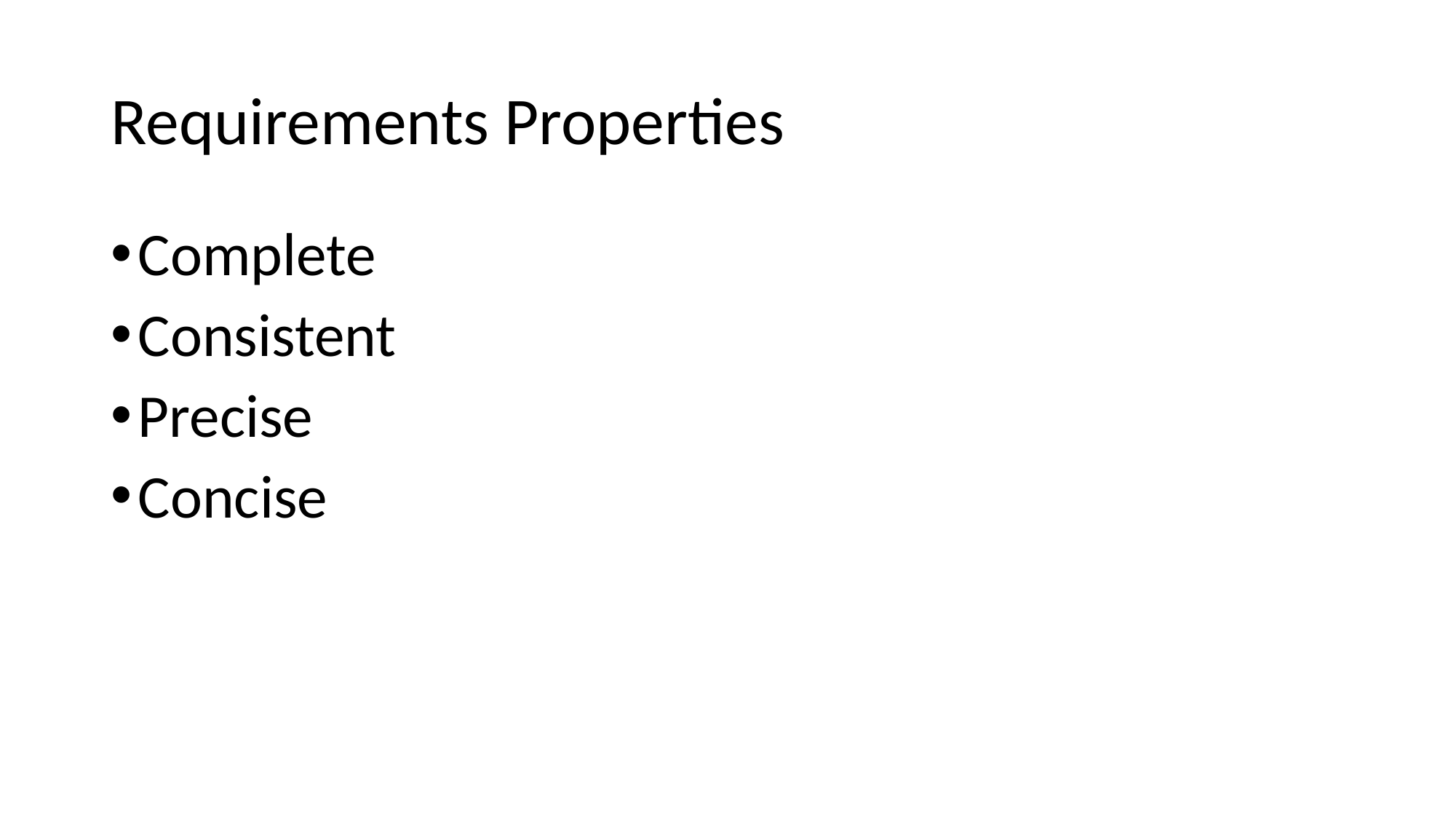

# Requirements Properties
Complete
Consistent
Precise
Concise